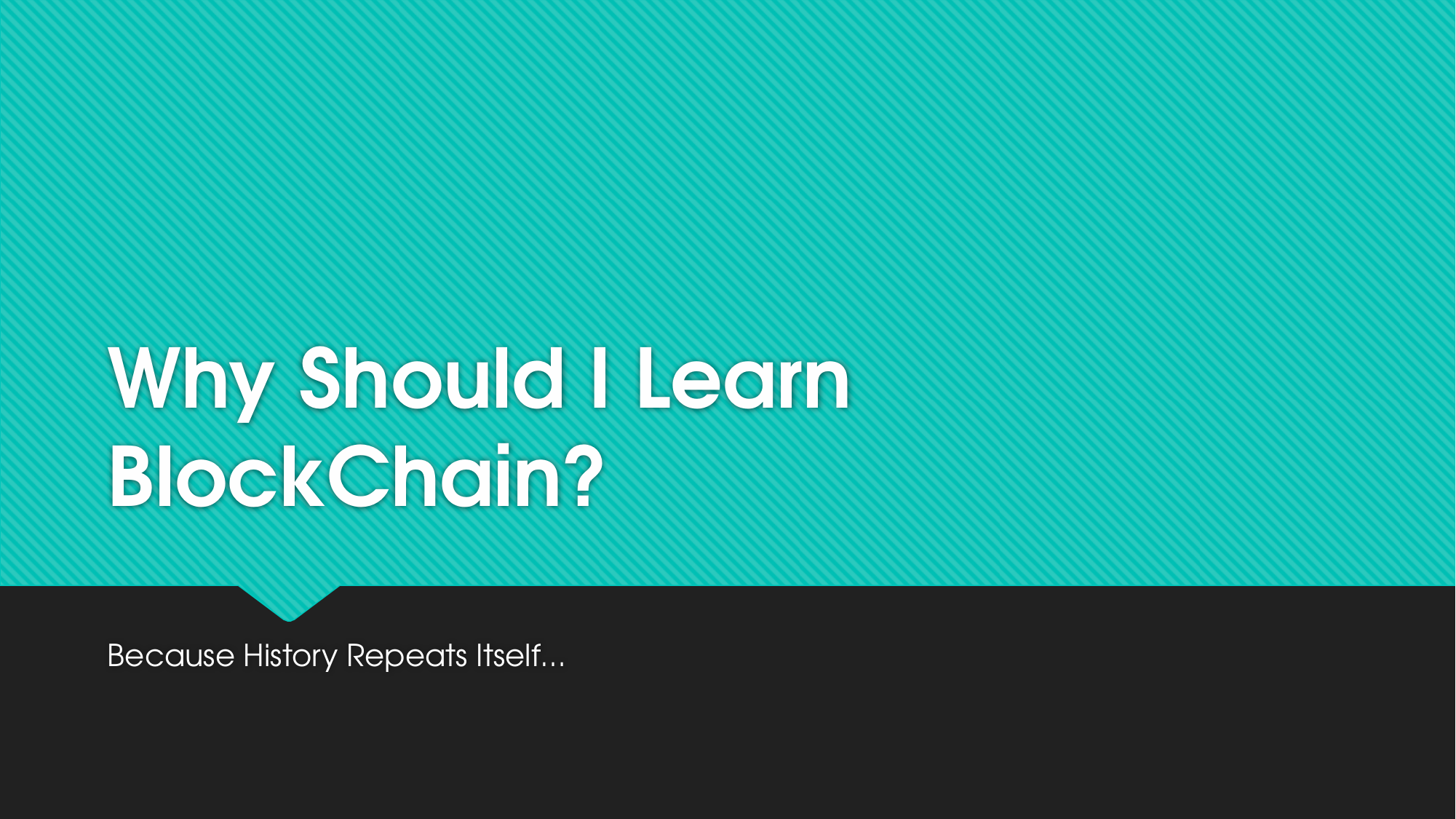

# Why Should I Learn BlockChain?
Because History Repeats Itself…